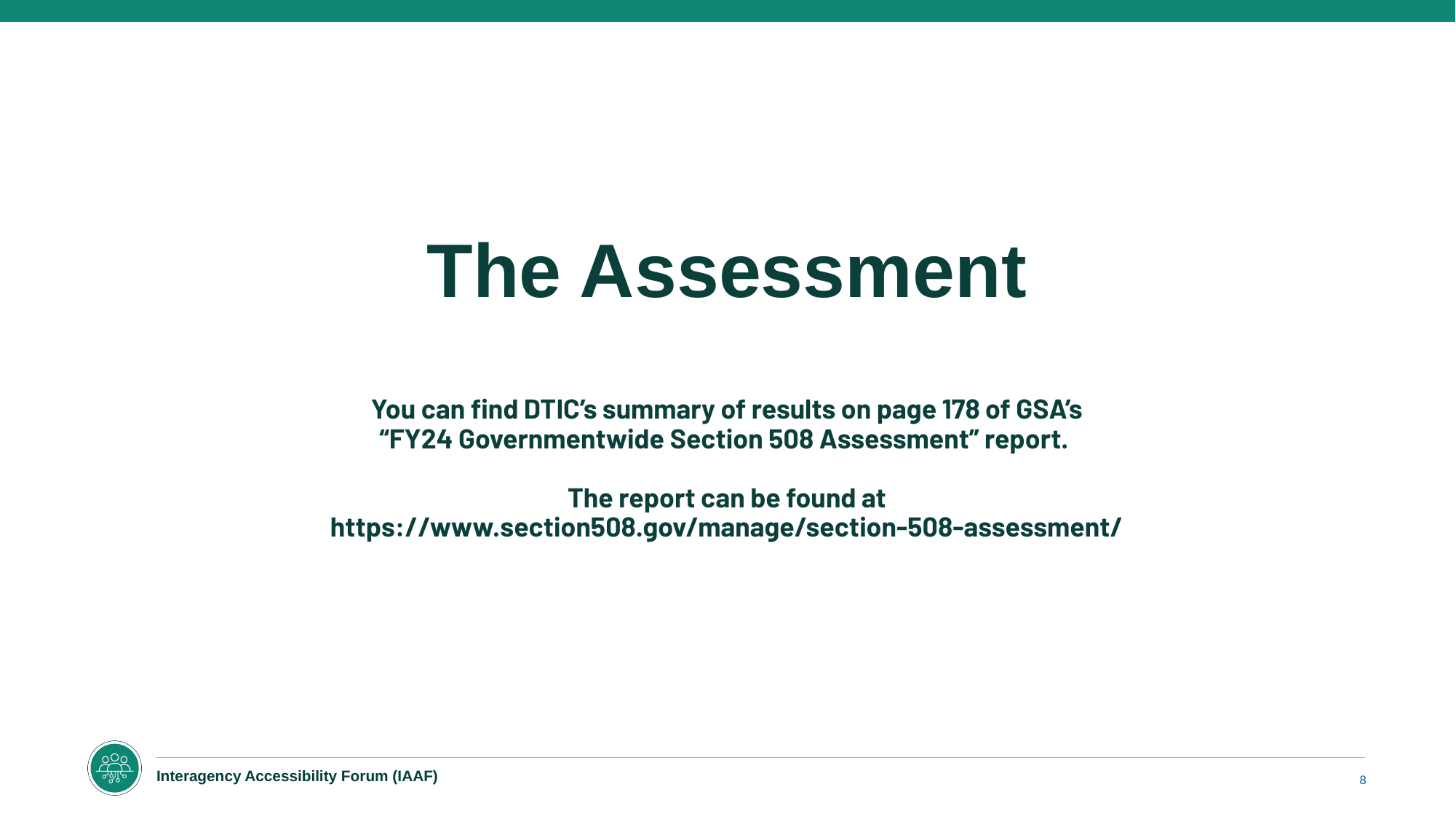

# The Assessment You can find DTIC’s summary of results on page 178 of GSA’s “FY24 Governmentwide Section 508 Assessment” report. The report can be found at https://www.section508.gov/manage/section-508-assessment/
8